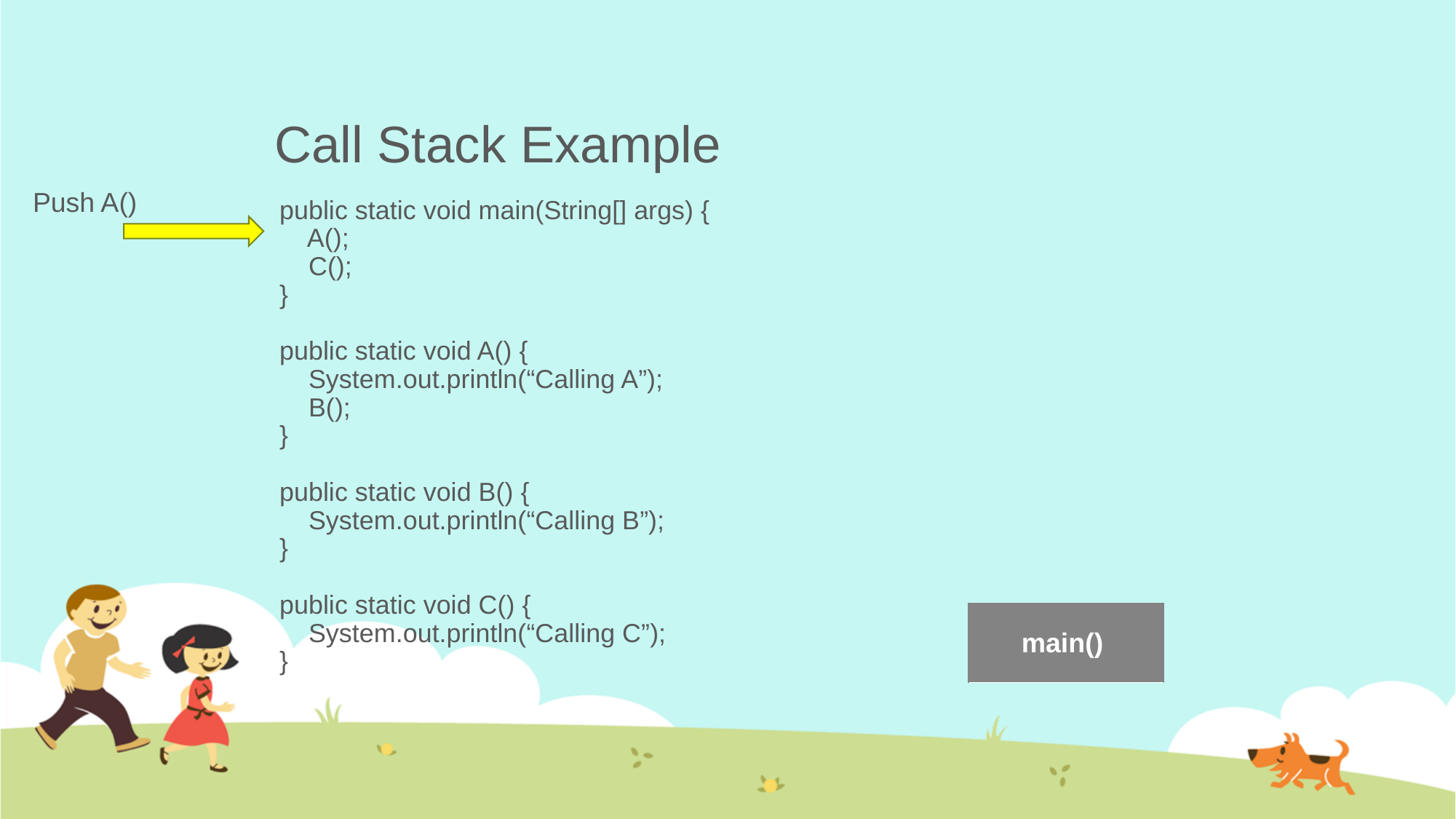

# Call Stack Example
Push A()
public static void main(String[] args) {
    A();
    C();
}
public static void A() {
    System.out.println(“Calling A”);
    B();
}
public static void B() {
    System.out.println(“Calling B”);
}
public static void C() {
    System.out.println(“Calling C”);
}

| main() |
| --- |